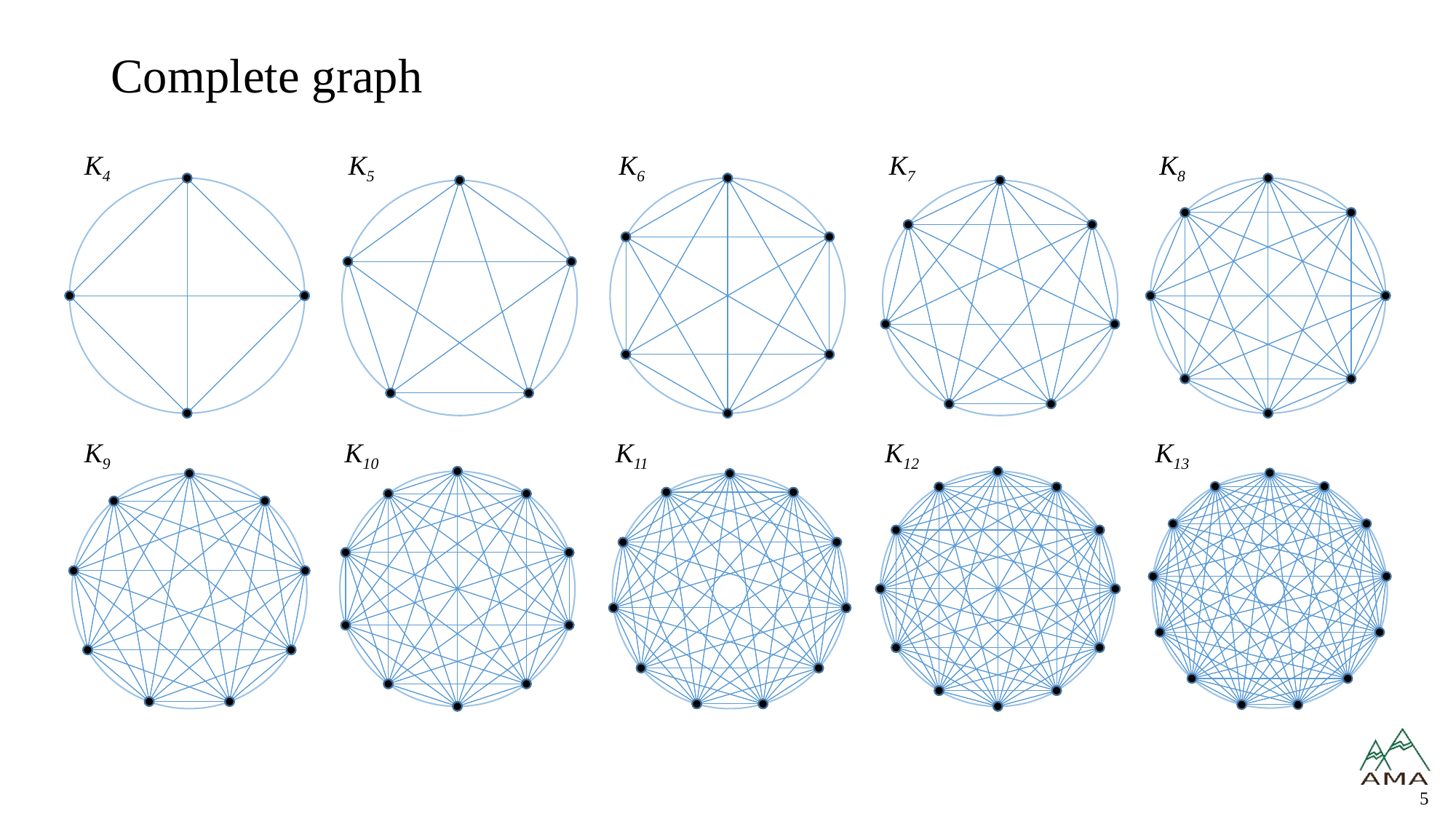

# Complete graph
K4
K5
K6
K7
K8

K9
K10
K11
K12
K13

5